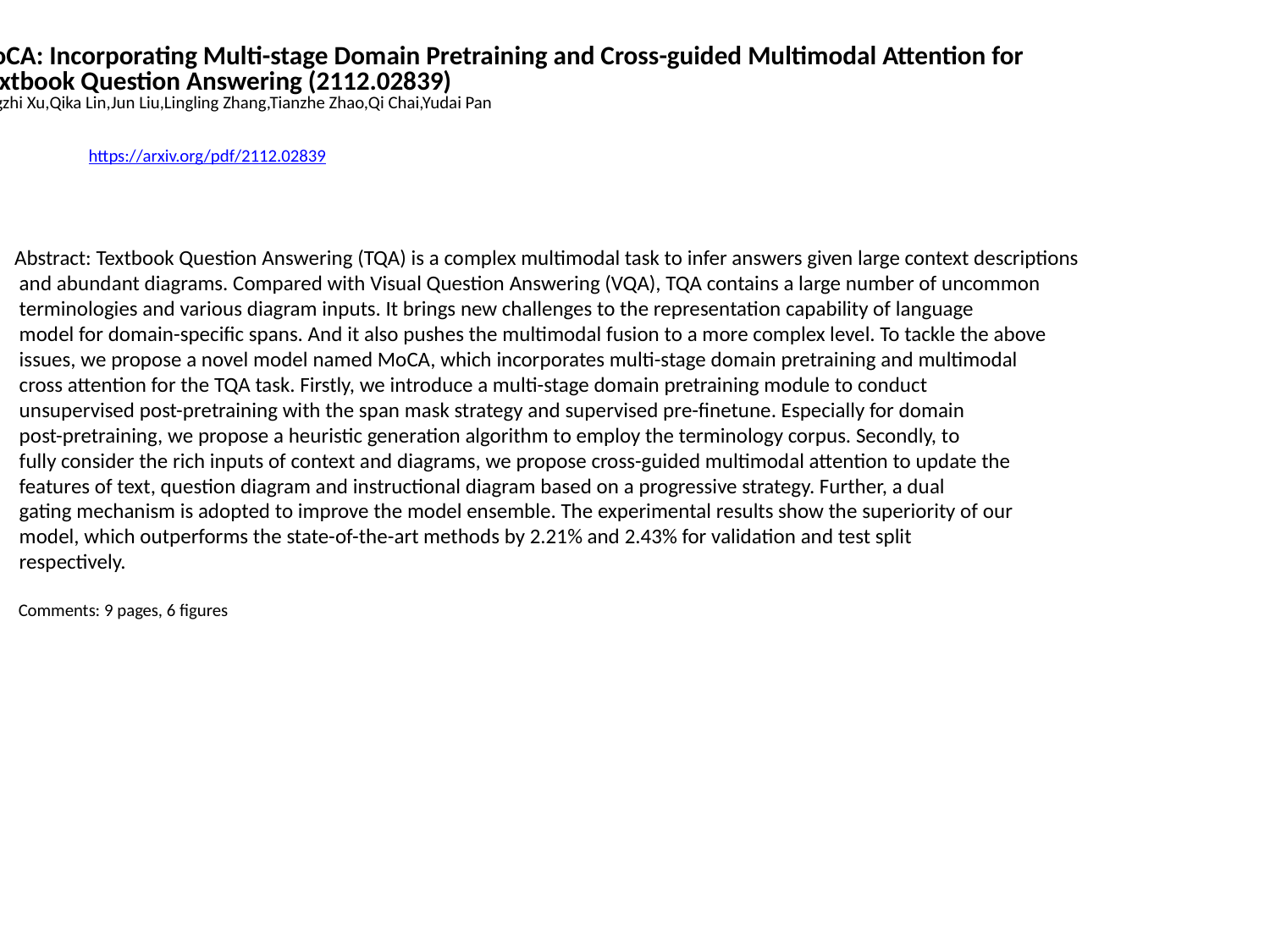

MoCA: Incorporating Multi-stage Domain Pretraining and Cross-guided Multimodal Attention for
 Textbook Question Answering (2112.02839)
Fangzhi Xu,Qika Lin,Jun Liu,Lingling Zhang,Tianzhe Zhao,Qi Chai,Yudai Pan

https://arxiv.org/pdf/2112.02839

Abstract: Textbook Question Answering (TQA) is a complex multimodal task to infer answers given large context descriptions
 and abundant diagrams. Compared with Visual Question Answering (VQA), TQA contains a large number of uncommon
 terminologies and various diagram inputs. It brings new challenges to the representation capability of language
 model for domain-specific spans. And it also pushes the multimodal fusion to a more complex level. To tackle the above
 issues, we propose a novel model named MoCA, which incorporates multi-stage domain pretraining and multimodal
 cross attention for the TQA task. Firstly, we introduce a multi-stage domain pretraining module to conduct
 unsupervised post-pretraining with the span mask strategy and supervised pre-finetune. Especially for domain
 post-pretraining, we propose a heuristic generation algorithm to employ the terminology corpus. Secondly, to
 fully consider the rich inputs of context and diagrams, we propose cross-guided multimodal attention to update the
 features of text, question diagram and instructional diagram based on a progressive strategy. Further, a dual
 gating mechanism is adopted to improve the model ensemble. The experimental results show the superiority of our
 model, which outperforms the state-of-the-art methods by 2.21% and 2.43% for validation and test split
 respectively.
 Comments: 9 pages, 6 figures